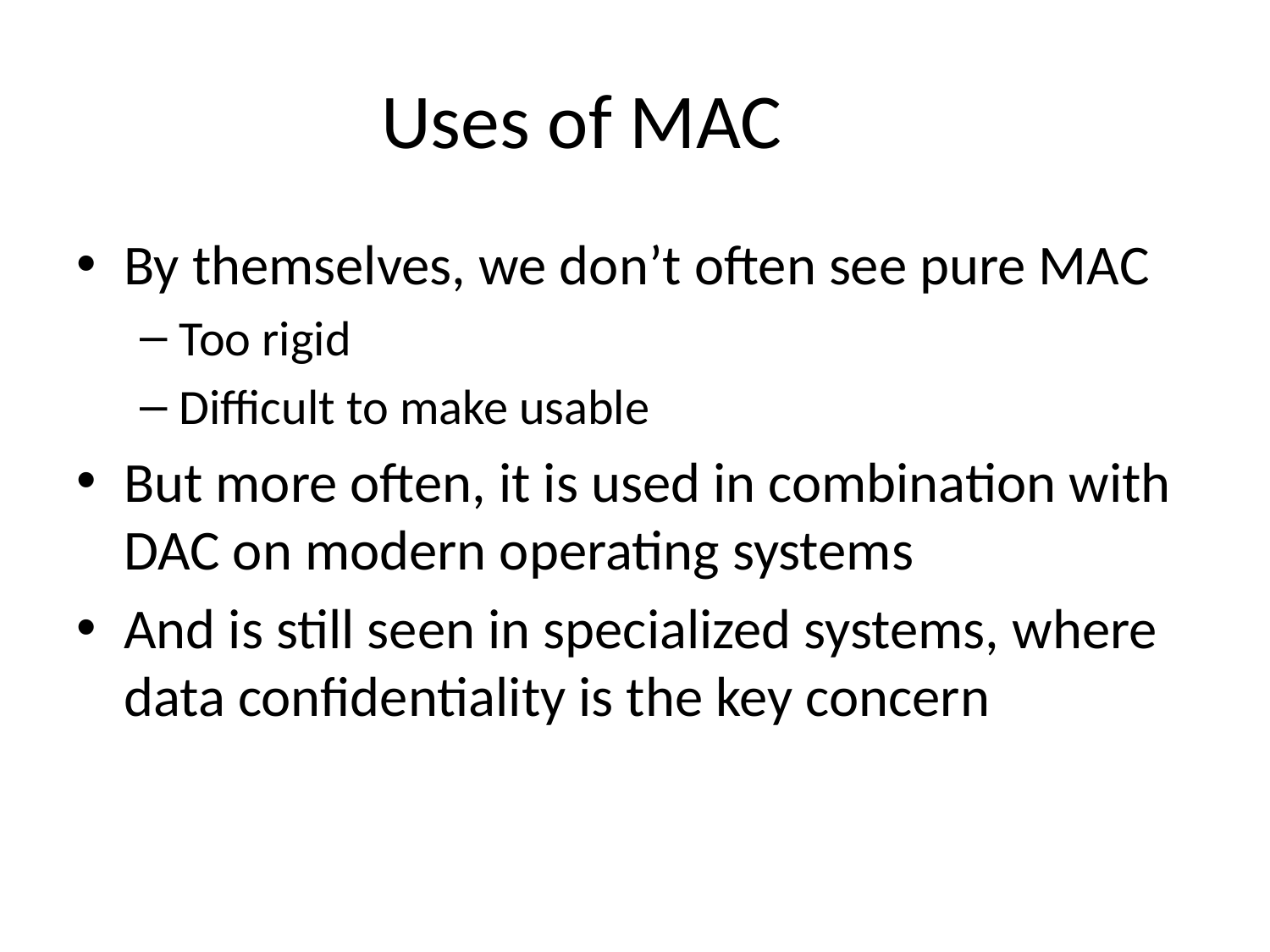

# Uses of MAC
By themselves, we don’t often see pure MAC
Too rigid
Difficult to make usable
But more often, it is used in combination with DAC on modern operating systems
And is still seen in specialized systems, where data confidentiality is the key concern